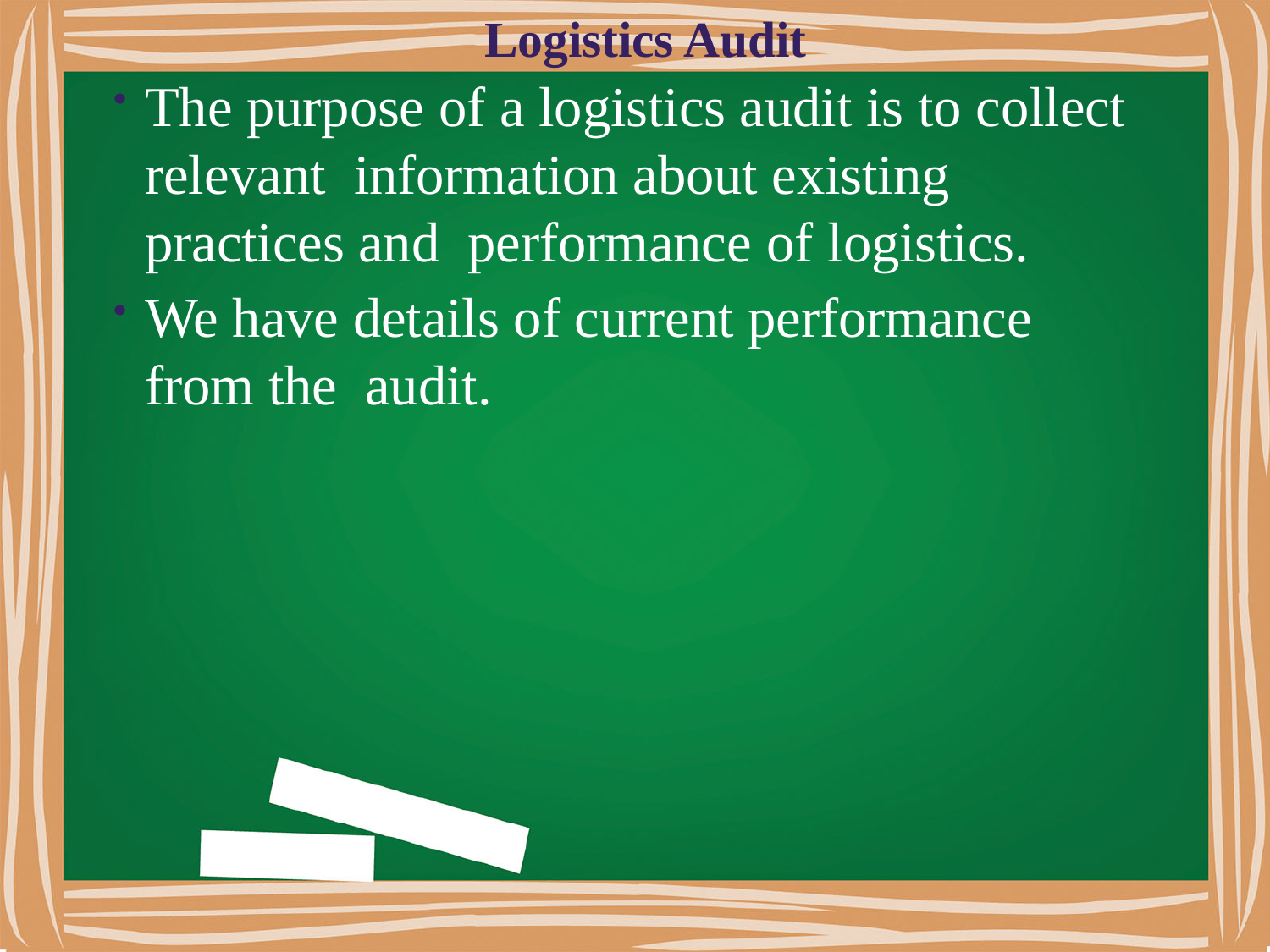

# Logistics Audit
The purpose of a logistics audit is to collect relevant  information about existing practices and  performance of logistics.
We have details of current performance from the  audit.